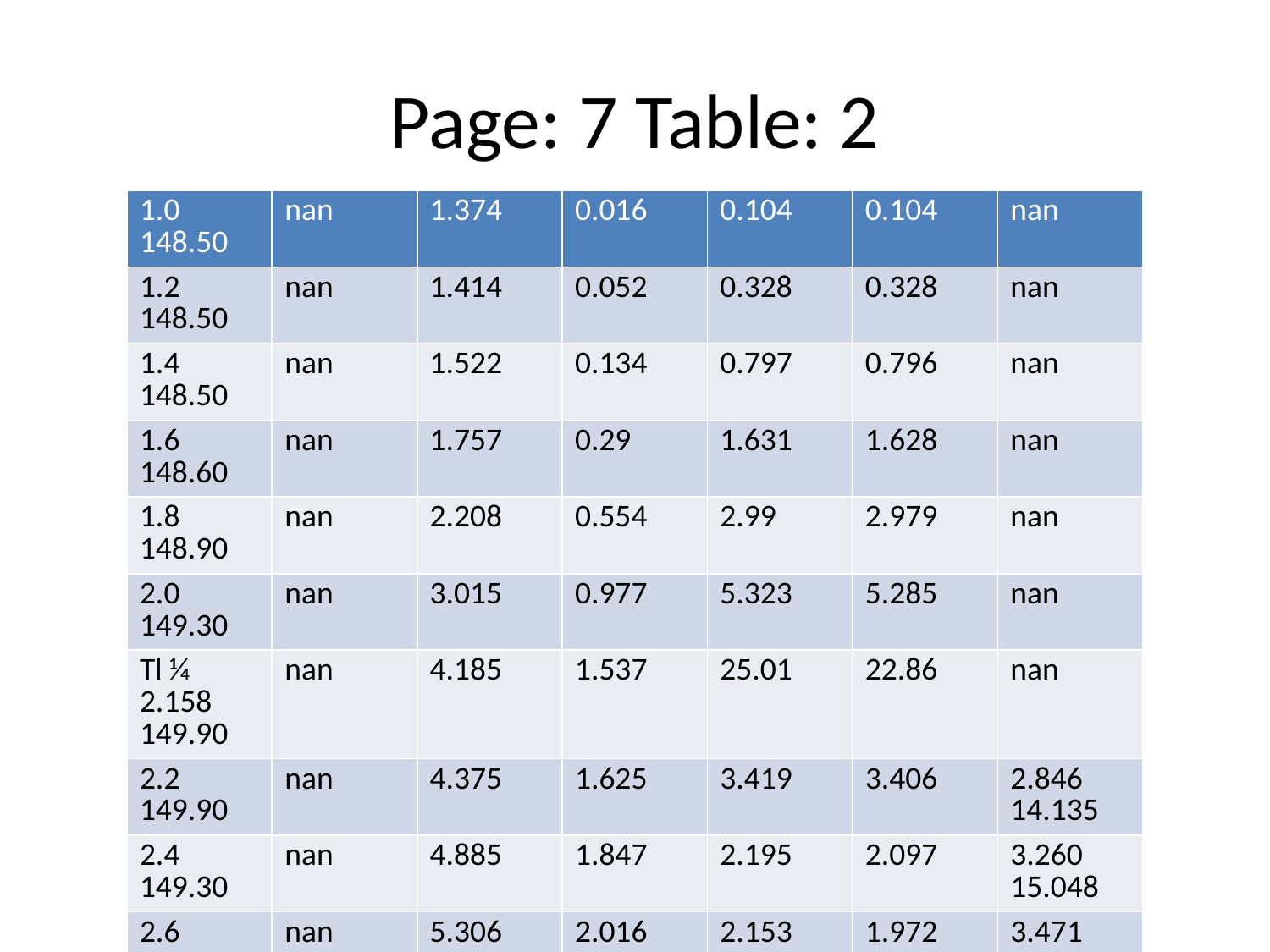

# Page: 7 Table: 2
| 1.0 148.50 | nan | 1.374 | 0.016 | 0.104 | 0.104 | nan |
| --- | --- | --- | --- | --- | --- | --- |
| 1.2 148.50 | nan | 1.414 | 0.052 | 0.328 | 0.328 | nan |
| 1.4 148.50 | nan | 1.522 | 0.134 | 0.797 | 0.796 | nan |
| 1.6 148.60 | nan | 1.757 | 0.29 | 1.631 | 1.628 | nan |
| 1.8 148.90 | nan | 2.208 | 0.554 | 2.99 | 2.979 | nan |
| 2.0 149.30 | nan | 3.015 | 0.977 | 5.323 | 5.285 | nan |
| Tl 1⁄4 2.158 149.90 | nan | 4.185 | 1.537 | 25.01 | 22.86 | nan |
| 2.2 149.90 | nan | 4.375 | 1.625 | 3.419 | 3.406 | 2.846 14.135 |
| 2.4 149.30 | nan | 4.885 | 1.847 | 2.195 | 2.097 | 3.260 15.048 |
| 2.6 148.30 | nan | 5.306 | 2.016 | 2.153 | 1.972 | 3.471 15.860 |
| 2.8 147.10 | nan | 5.738 | 2.175 | 2.209 | 1.918 | 3.613 16.590 |
| 3.0 145.70 | nan | 6.192 | 2.332 | 2.387 | 1.966 | 3.733 17.247 |
| 3.2 143.90 | nan | 6.695 | 2.494 | 2.653 | 2.087 | 3.834 17.830 |
| 3.4 141.90 | nan | 7.255 | 2.664 | 2.943 | 2.209 | 3.881 18.337 |
| 3.6 139.70 | nan | 7.874 | 2.841 | 3.246 | 2.31 | 3.809 18.710 |
| 3.8 137.10 | nan | 8.555 | 3.025 | 3.57 | 2.39 | 3.675 19.053 |
| 4.0 134.10 | nan | 9.305 | 3.217 | 3.94 | 2.451 | 3.557 19.304 |
| 4.2 130.70 | nan | 10.14 | 3.42 | 4.395 | 2.499 | 3.432 19.459 |
| 4.4 126.60 | nan | 11.07 | 3.638 | 5.014 | 2.54 | 3.298 19.512 |
| 4.6 121.60 | nan | 12.16 | 3.88 | 5.984 | 2.579 | 3.147 19.470 |
| 4.8 114.80 | nan | 13.53 | 4.17 | 7.942 | 2.623 | 2.964 19.352 |
| 5.0 102.80 | nan | 15.68 | 4.608 | 16.58 | 2.696 | 2.683 19.294 |
| Tsvp 1⁄4 5.0356 98.60 | nan | 16.387 | 4.749 | 24.548 | 2.722 | 2.593 19.439 |
| Tsvp 1⁄4 5.0356 40.36 | nan | 27.842 | 7.023 | 34.804 | 3.04 | 1.721 14.136 |
| 5.2 32.030 | nan | 31.14 | 7.669 | 14.29 | 3.081 | 1.670 12.791 |
| 6 21.260 | nan | 38.84 | 9.057 | 7.737 | 3.096 | 1.734 12.768 |
| 7 16.260 | nan | 45.85 | 10.14 | 6.519 | 3.095 | 1.882 13.834 |
| 8 13.450 | nan | 52.11 | 10.98 | 6.064 | 3.1 | 2.036 15.040 |